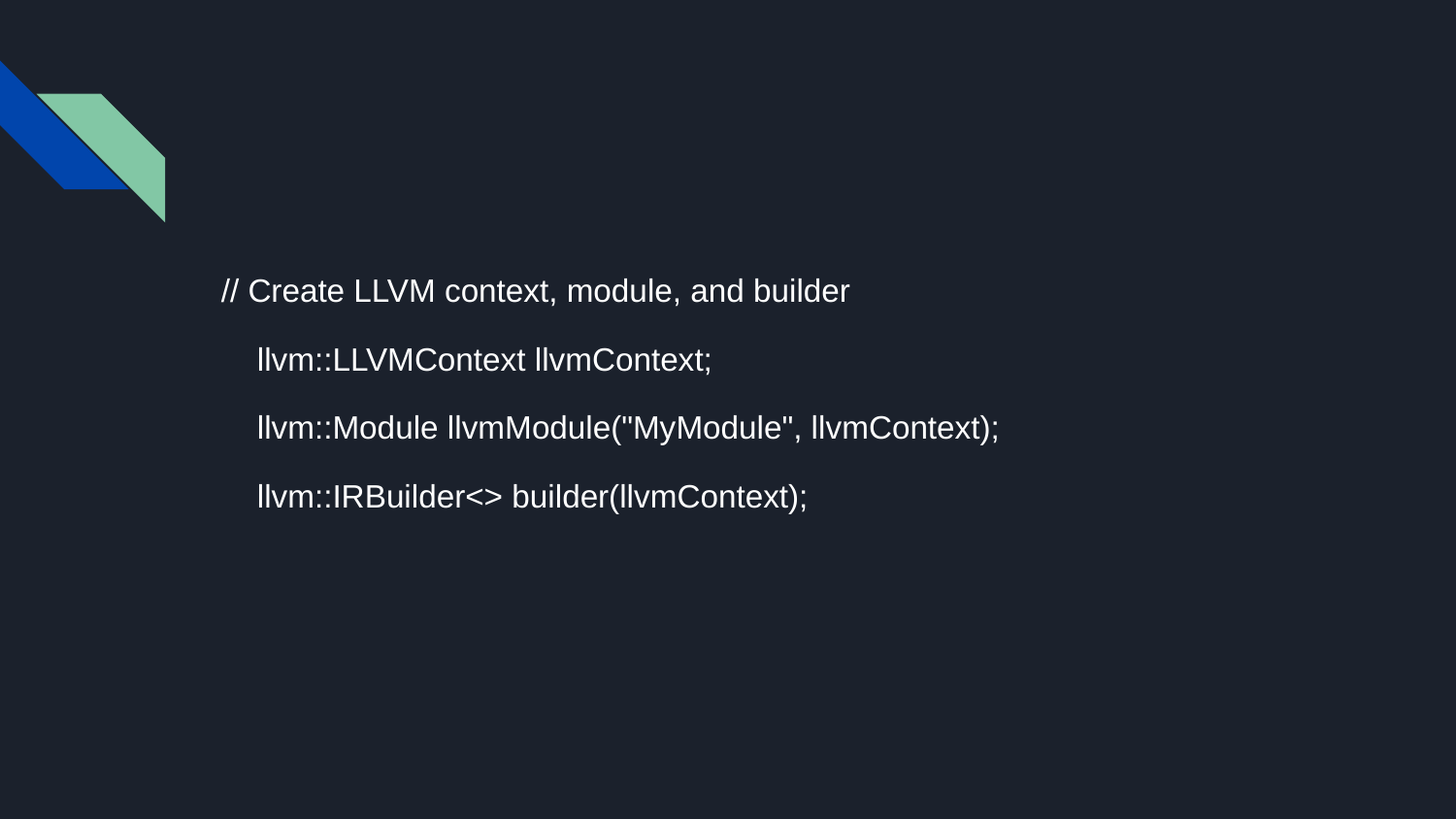

#
// Create LLVM context, module, and builder
    llvm::LLVMContext llvmContext;
    llvm::Module llvmModule("MyModule", llvmContext);
    llvm::IRBuilder<> builder(llvmContext);